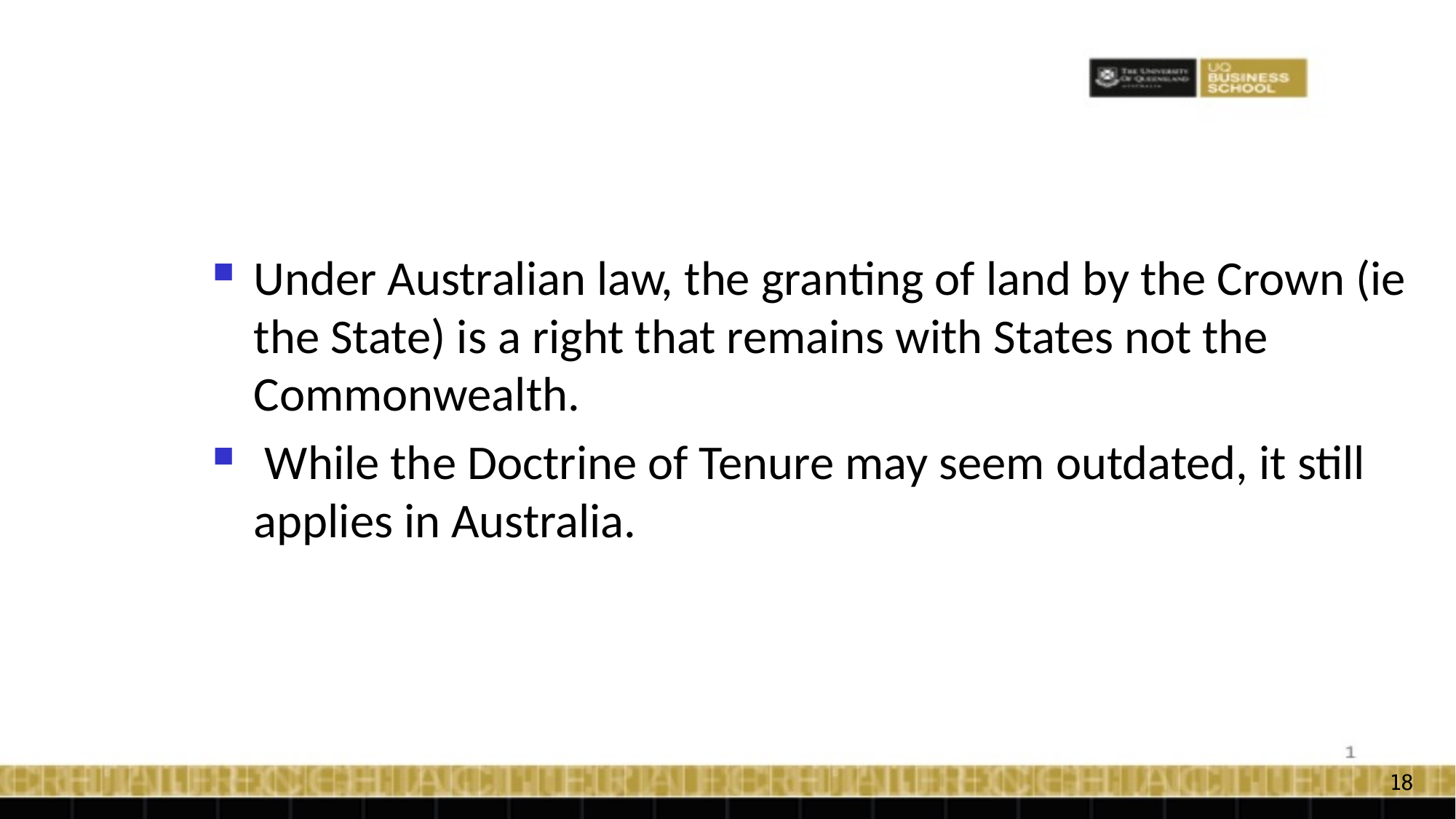

#
Under Australian law, the granting of land by the Crown (ie the State) is a right that remains with States not the Commonwealth.
 While the Doctrine of Tenure may seem outdated, it still applies in Australia.

18